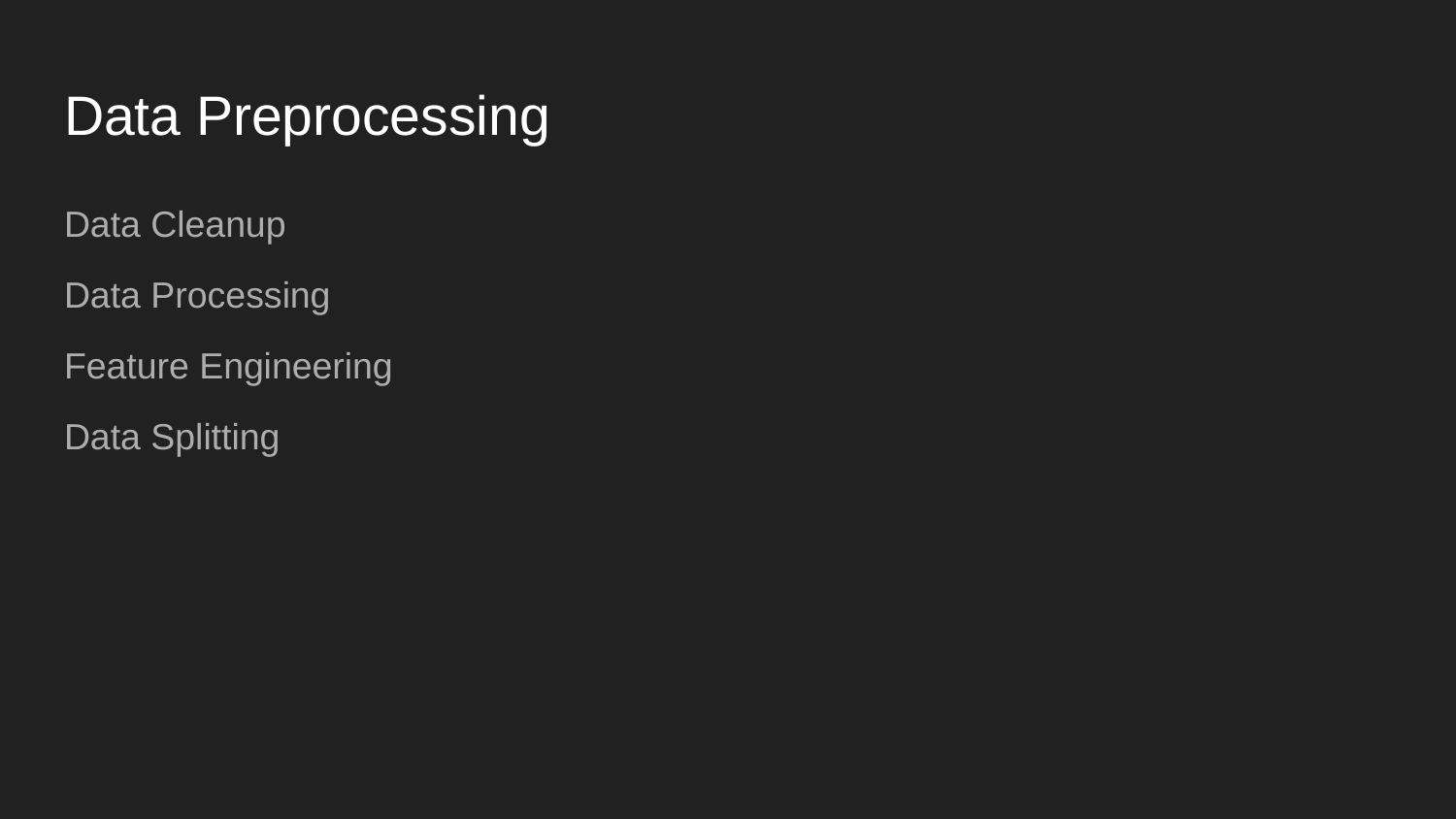

# Data Preprocessing
Data Cleanup
Data Processing
Feature Engineering
Data Splitting